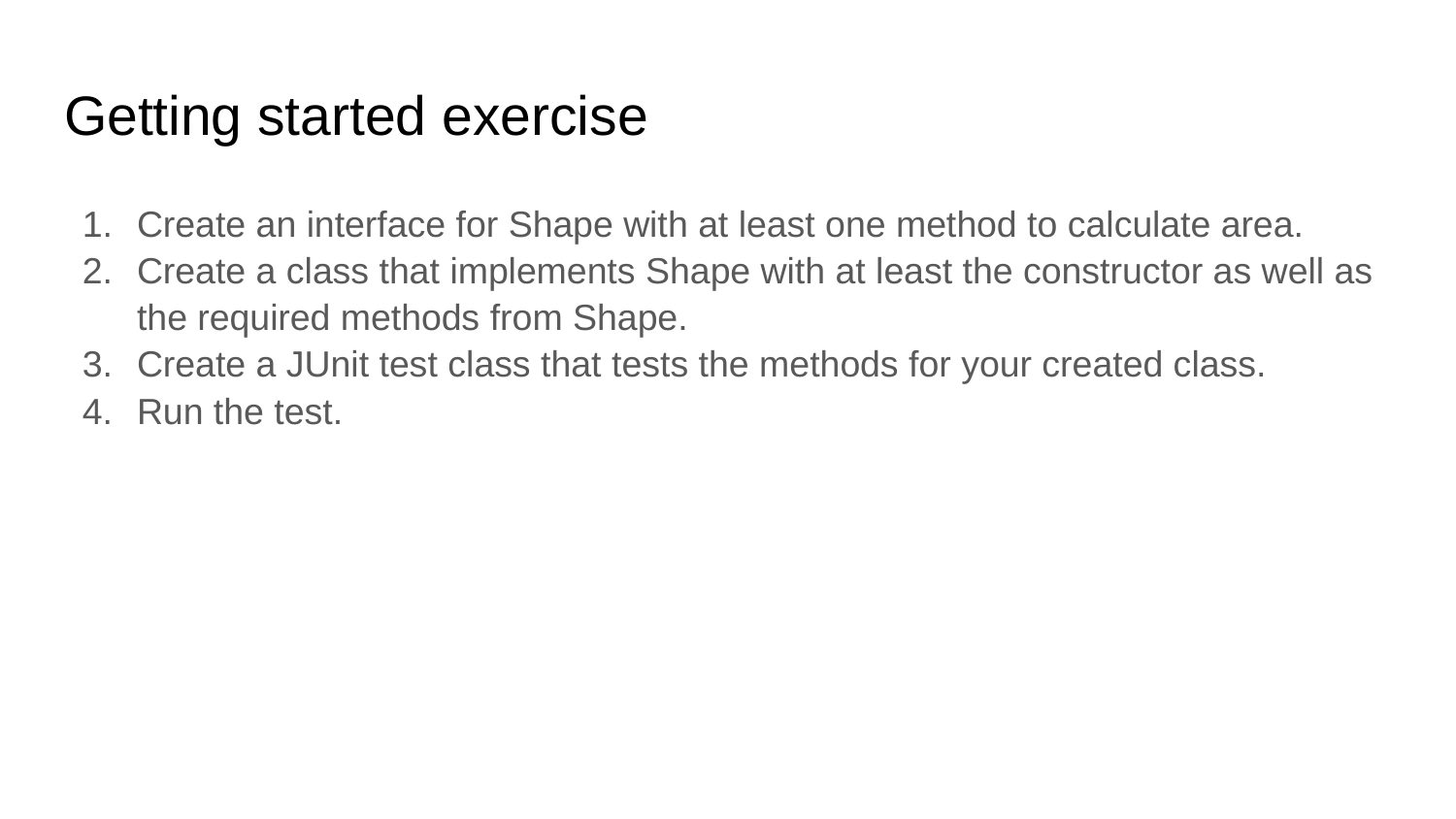

# Getting started exercise
Create an interface for Shape with at least one method to calculate area.
Create a class that implements Shape with at least the constructor as well as the required methods from Shape.
Create a JUnit test class that tests the methods for your created class.
Run the test.